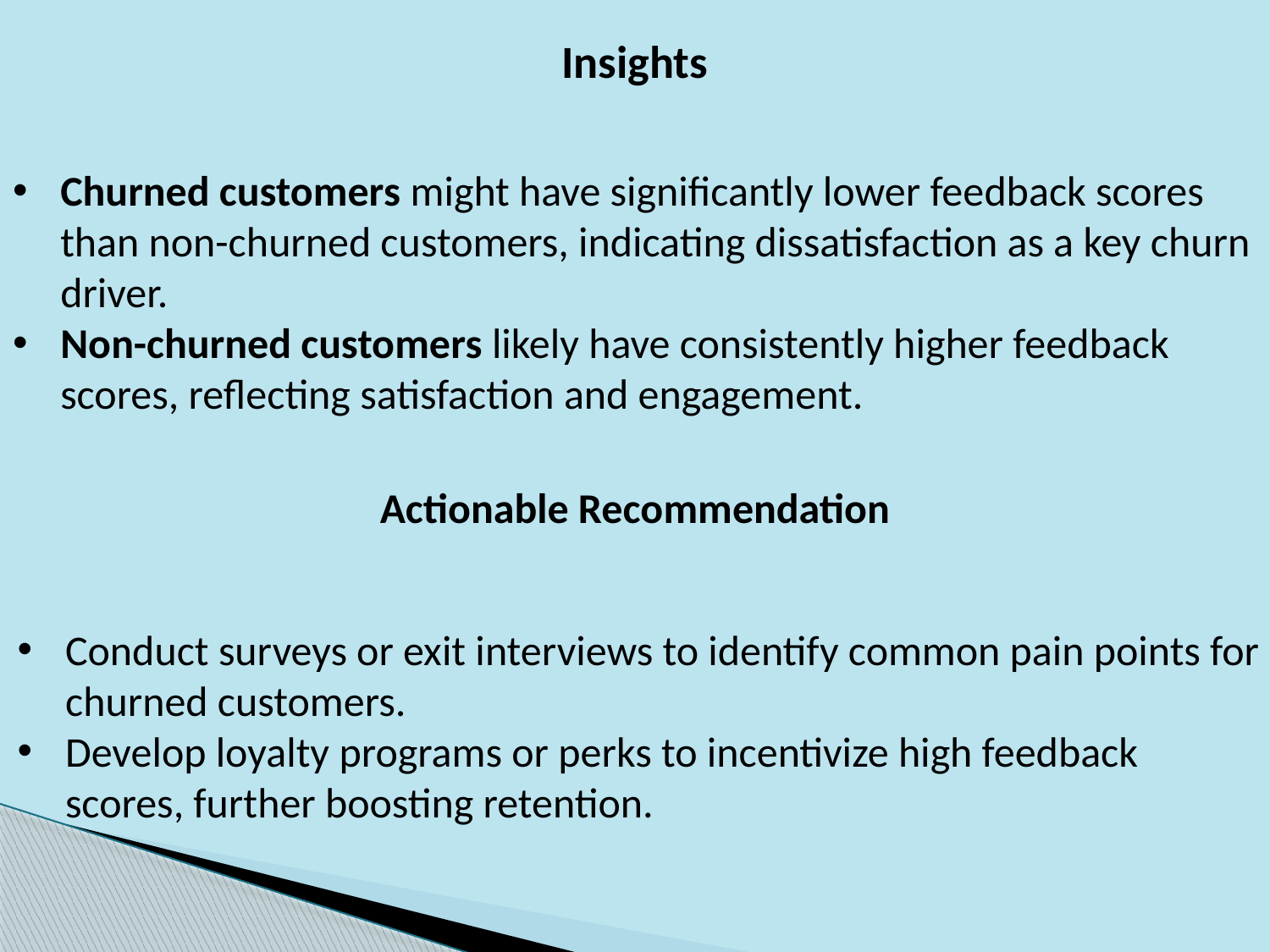

Insights

Churned customers might have significantly lower feedback scores than non-churned customers, indicating dissatisfaction as a key churn driver.
Non-churned customers likely have consistently higher feedback scores, reflecting satisfaction and engagement.
Actionable Recommendation

Conduct surveys or exit interviews to identify common pain points for churned customers.
Develop loyalty programs or perks to incentivize high feedback scores, further boosting retention.